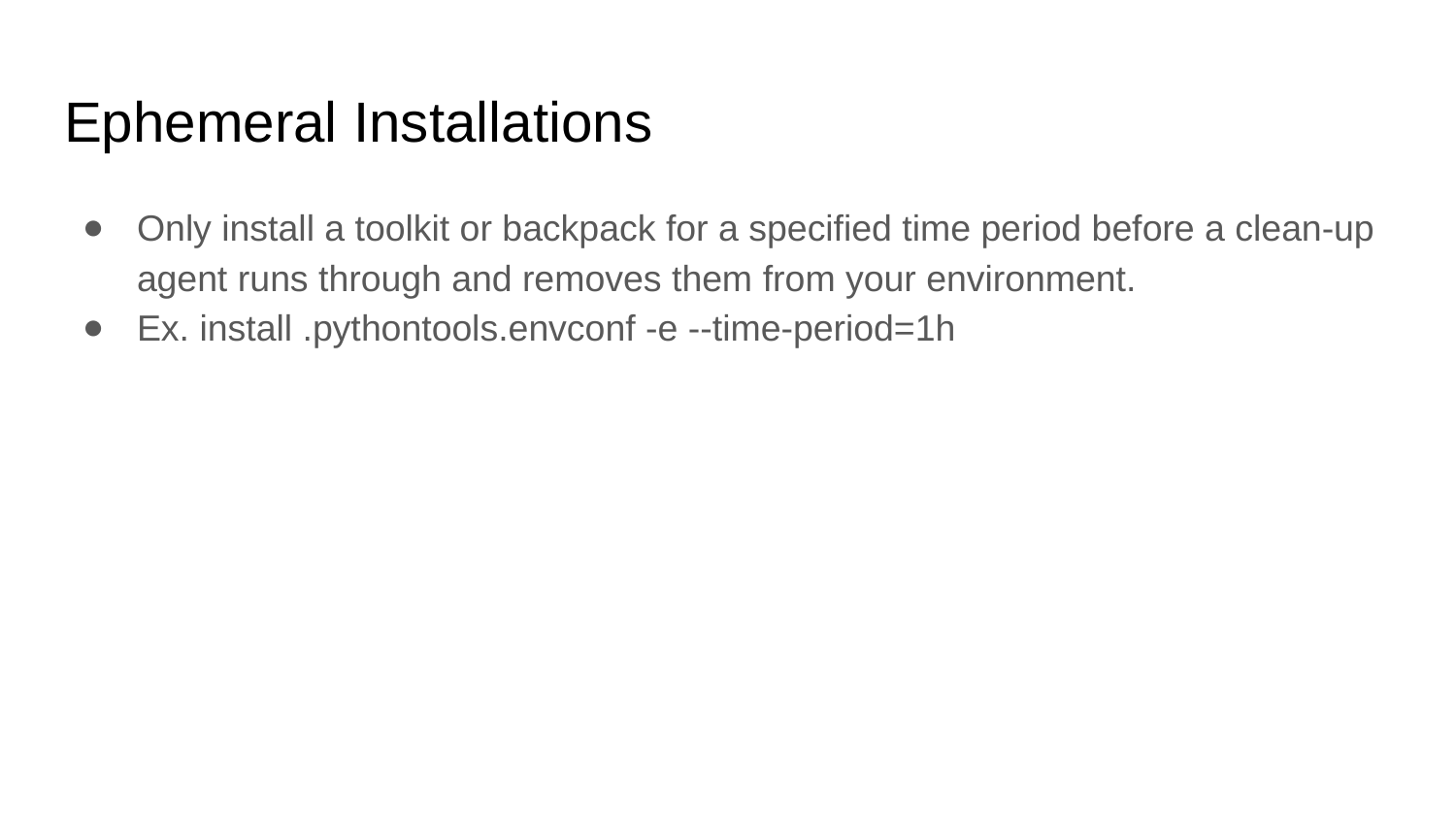

# Ephemeral Installations
Only install a toolkit or backpack for a specified time period before a clean-up agent runs through and removes them from your environment.
Ex. install .pythontools.envconf -e --time-period=1h